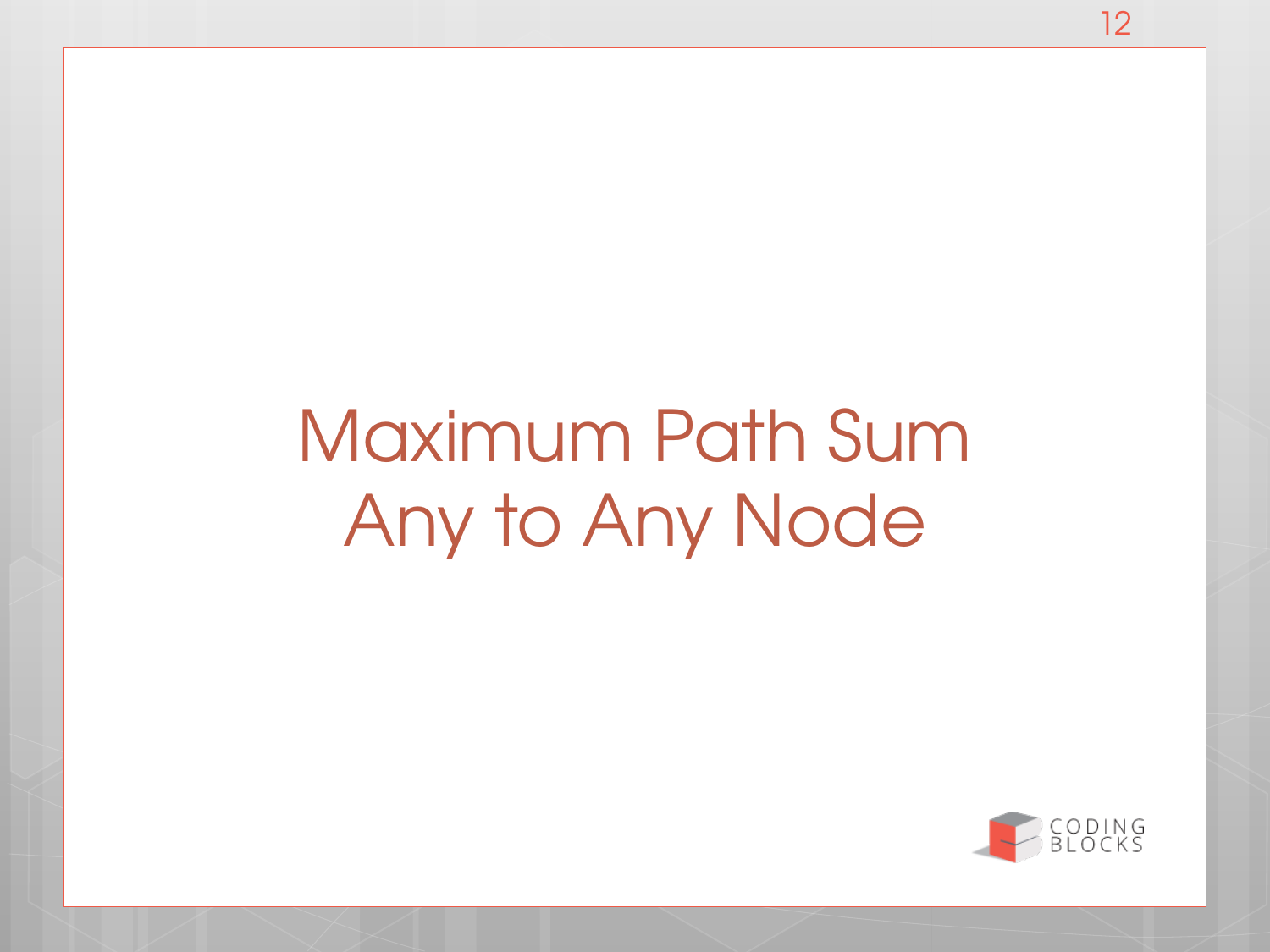

12
# Maximum Path Sum Any to Any Node